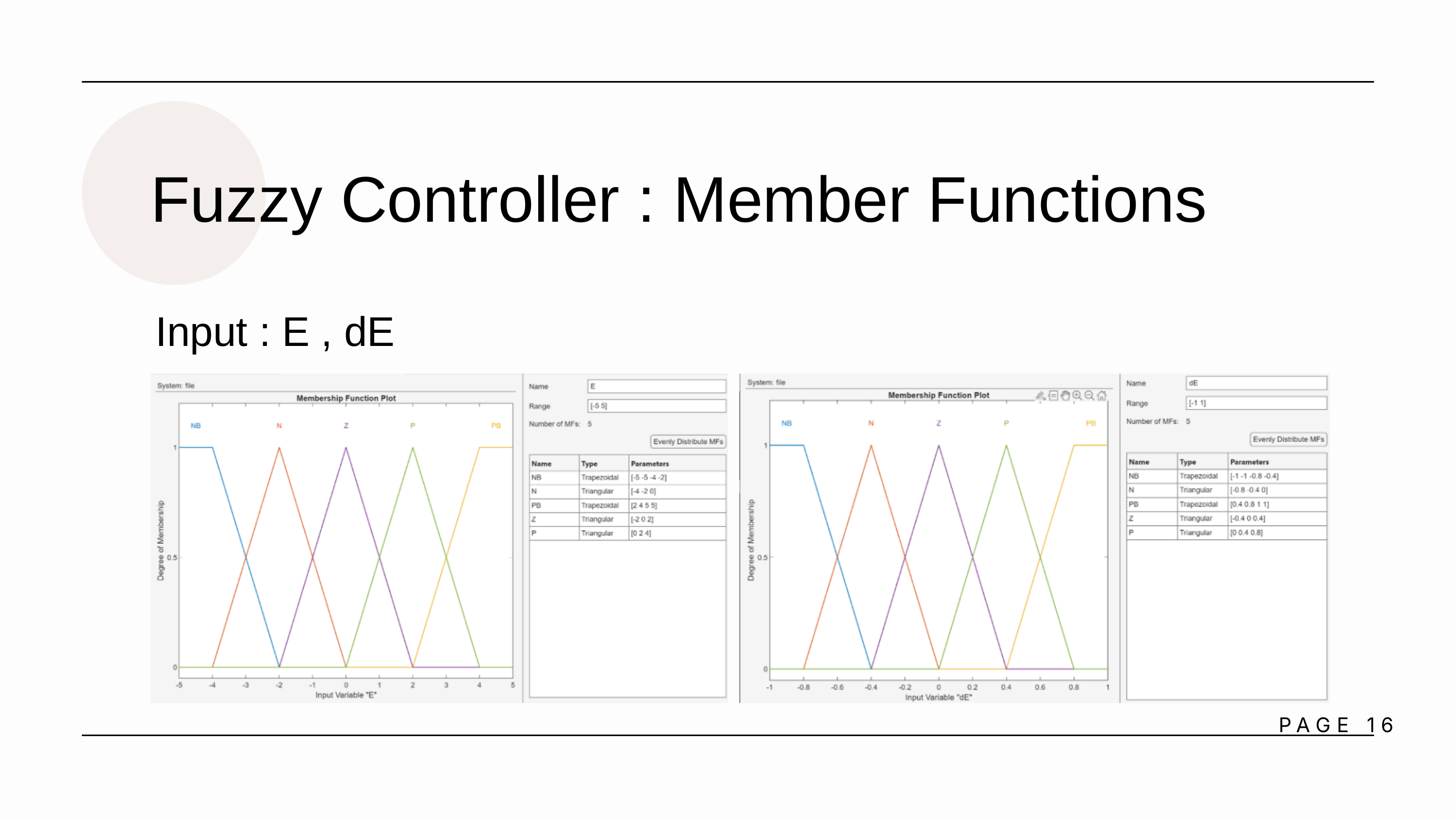

Fuzzy Controller : Member Functions
Input : E , dE

PAGE 16